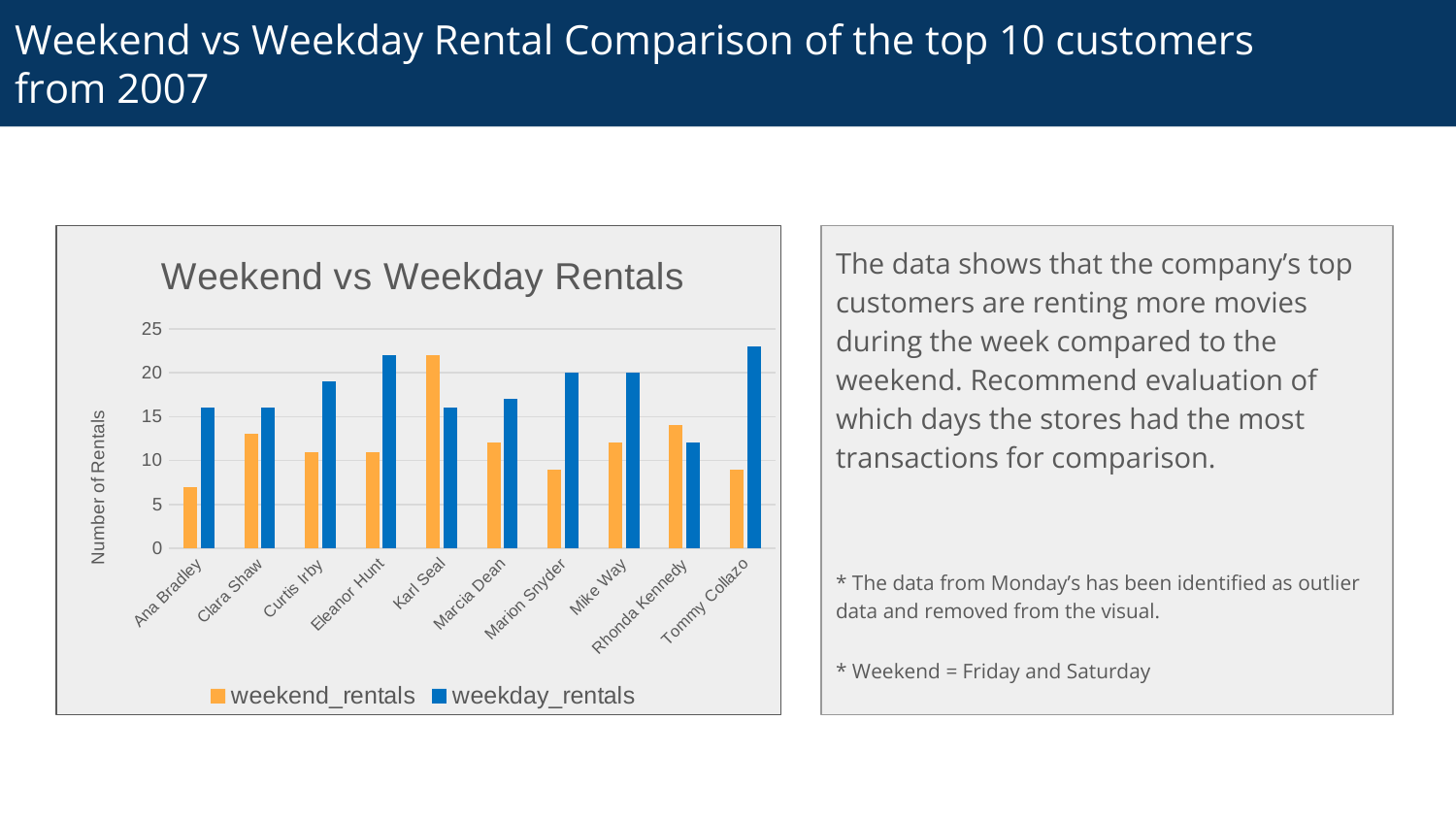

# Weekend vs Weekday Rental Comparison of the top 10 customers from 2007

### Chart: Weekend vs Weekday Rentals

| Category | weekend_rentals | weekday_rentals |
|---|---|---|
| Ana Bradley | 7.0 | 16.0 |
| Clara Shaw | 13.0 | 16.0 |
| Curtis Irby | 11.0 | 19.0 |
| Eleanor Hunt | 11.0 | 22.0 |
| Karl Seal | 22.0 | 16.0 |
| Marcia Dean | 12.0 | 17.0 |
| Marion Snyder | 9.0 | 20.0 |
| Mike Way | 12.0 | 20.0 |
| Rhonda Kennedy | 14.0 | 12.0 |
| Tommy Collazo | 9.0 | 23.0 |
The data shows that the company’s top customers are renting more movies during the week compared to the weekend. Recommend evaluation of which days the stores had the most transactions for comparison.

* The data from Monday’s has been identified as outlier data and removed from the visual.
* Weekend = Friday and Saturday